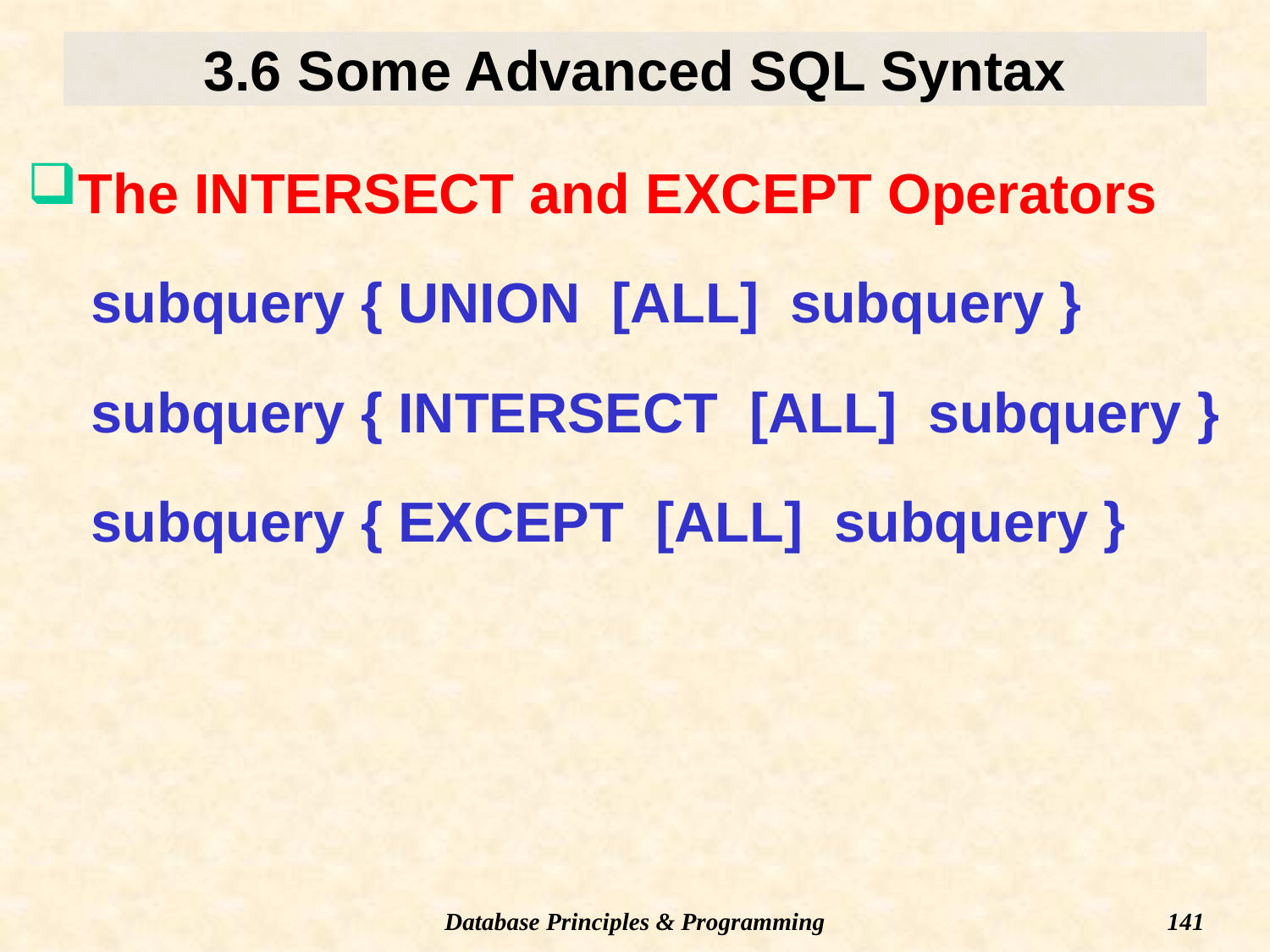

# 3.6 Some Advanced SQL Syntax
The INTERSECT and EXCEPT Operators
subquery { UNION  [ALL]  subquery }
subquery { INTERSECT  [ALL]  subquery }
subquery { EXCEPT  [ALL]  subquery }

Database Principles & Programming
141